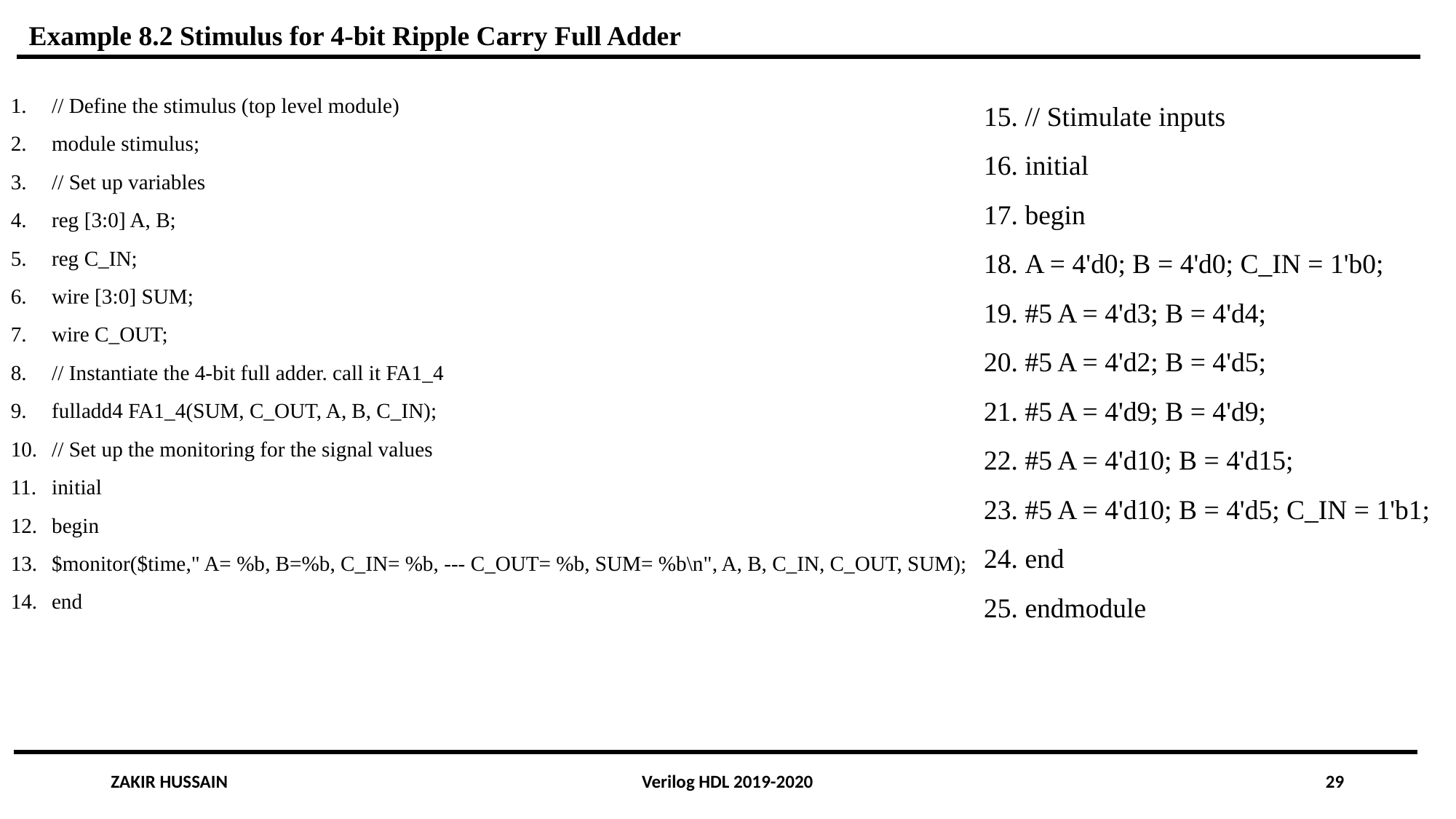

Example 8.2 Stimulus for 4-bit Ripple Carry Full Adder
// Define the stimulus (top level module)
module stimulus;
// Set up variables
reg [3:0] A, B;
reg C_IN;
wire [3:0] SUM;
wire C_OUT;
// Instantiate the 4-bit full adder. call it FA1_4
fulladd4 FA1_4(SUM, C_OUT, A, B, C_IN);
// Set up the monitoring for the signal values
initial
begin
$monitor($time," A= %b, B=%b, C_IN= %b, --- C_OUT= %b, SUM= %b\n", A, B, C_IN, C_OUT, SUM);
end

// Stimulate inputs
initial
begin
A = 4'd0; B = 4'd0; C_IN = 1'b0;
#5 A = 4'd3; B = 4'd4;
#5 A = 4'd2; B = 4'd5;
#5 A = 4'd9; B = 4'd9;
#5 A = 4'd10; B = 4'd15;
#5 A = 4'd10; B = 4'd5; C_IN = 1'b1;
end
endmodule
ZAKIR HUSSAIN
Verilog HDL 2019-2020
29